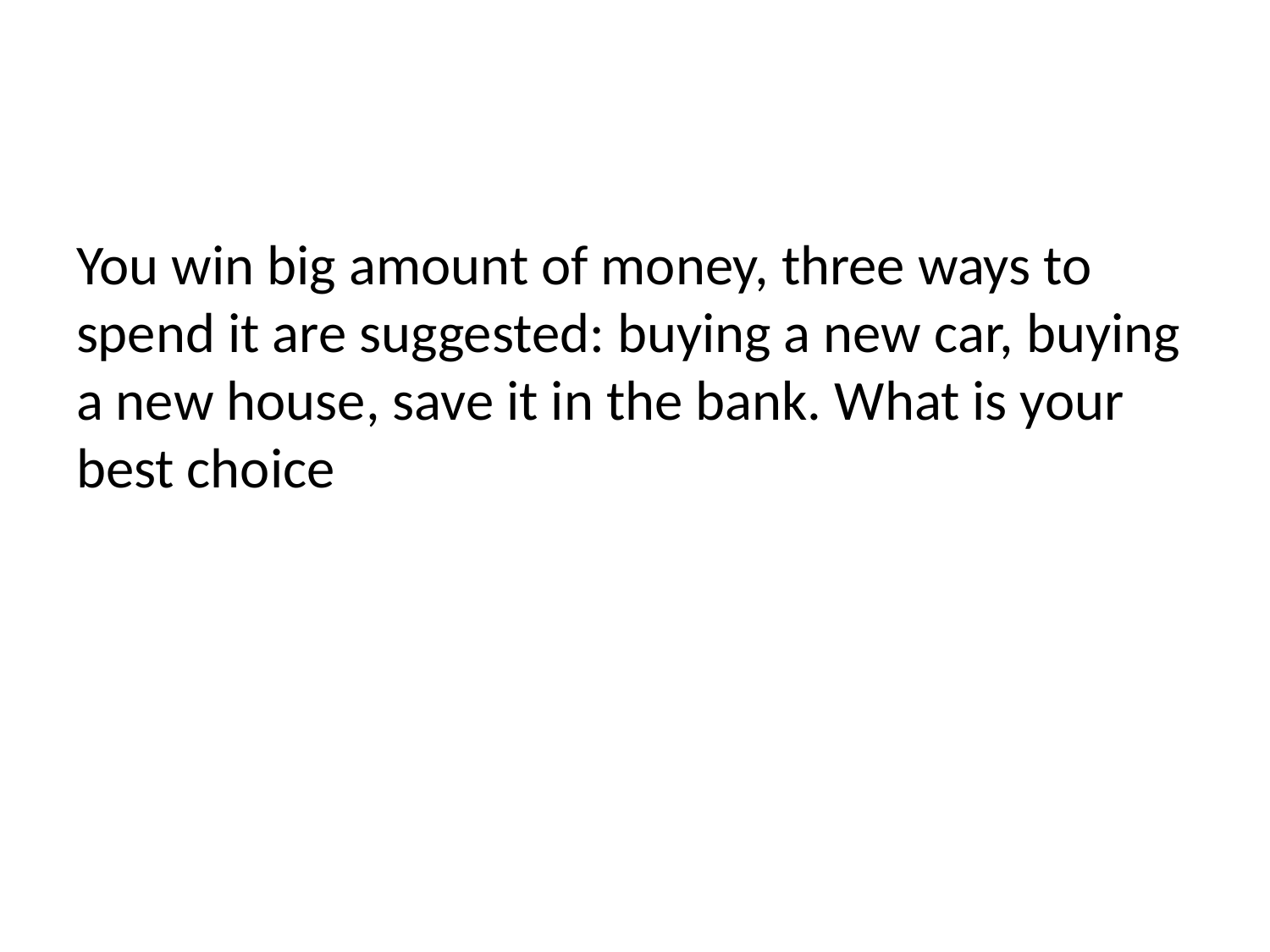

#
You win big amount of money, three ways to spend it are suggested: buying a new car, buying a new house, save it in the bank. What is your best choice